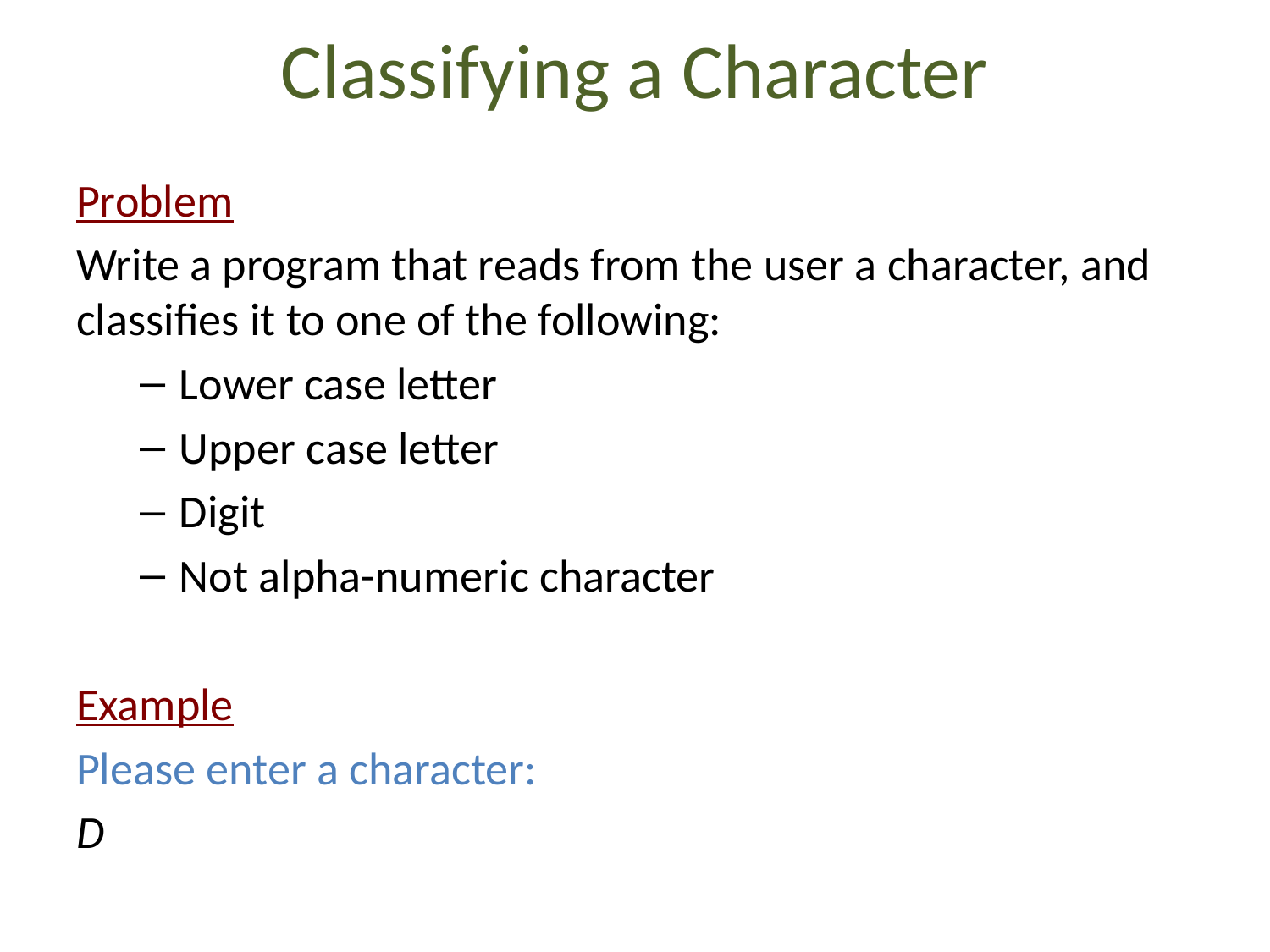

# Classifying a Character
Problem
Write a program that reads from the user a character, and classifies it to one of the following:
Lower case letter
Upper case letter
Digit
Not alpha-numeric character

Example
Please enter a character:
D